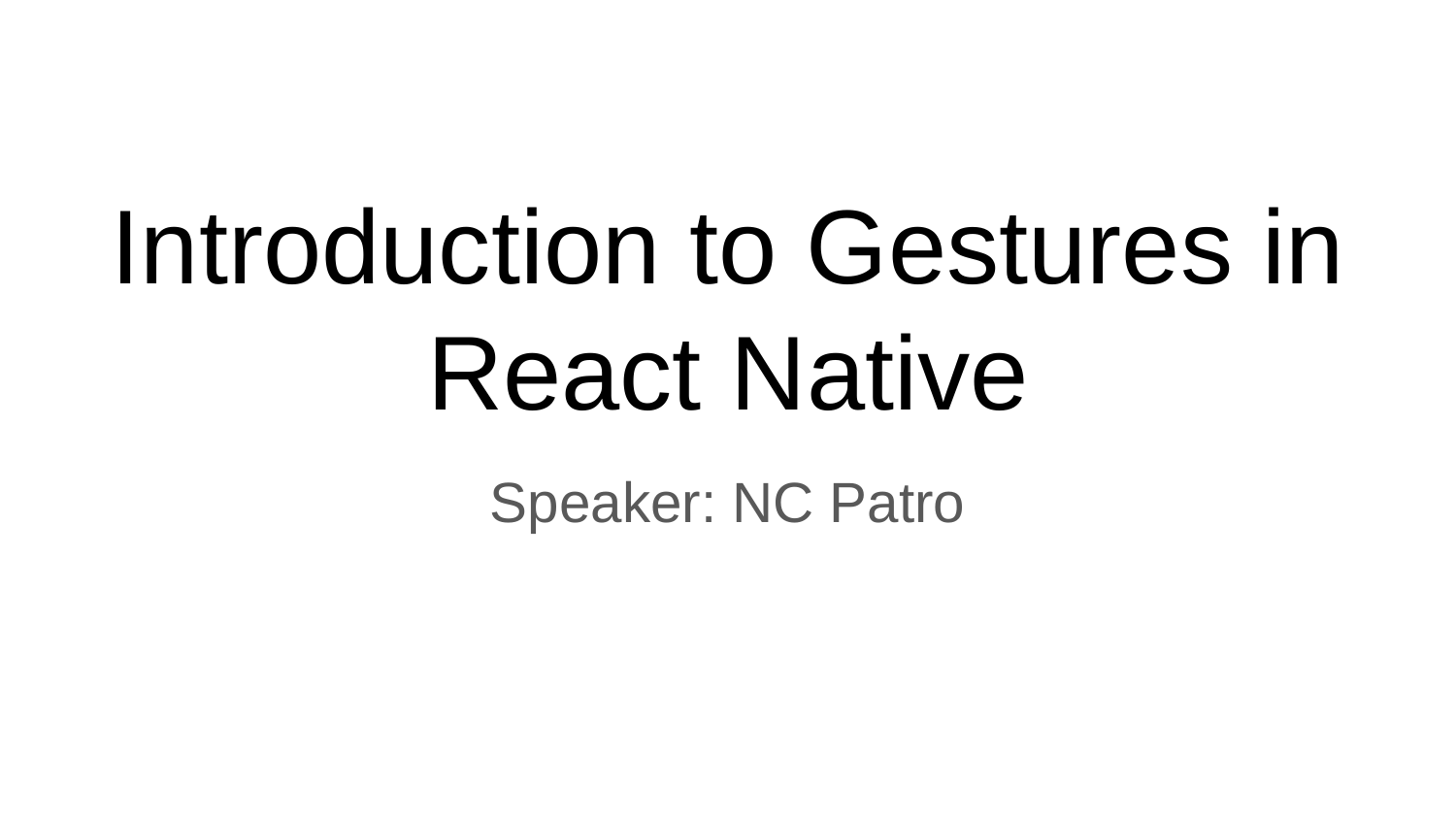

# Introduction to Gestures in React Native
Speaker: NC Patro